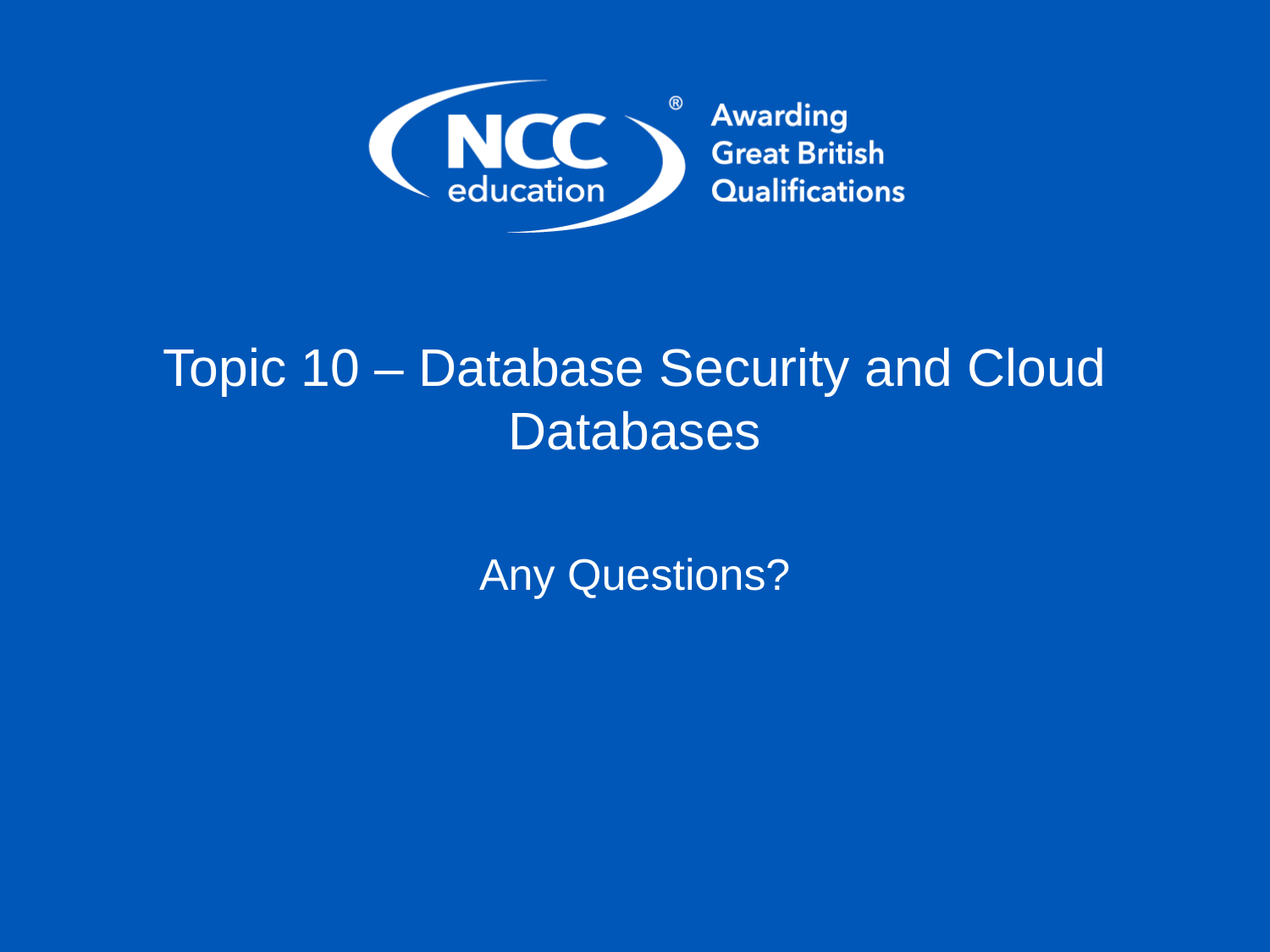

# Topic 10 – Database Security and Cloud Databases
Any Questions?